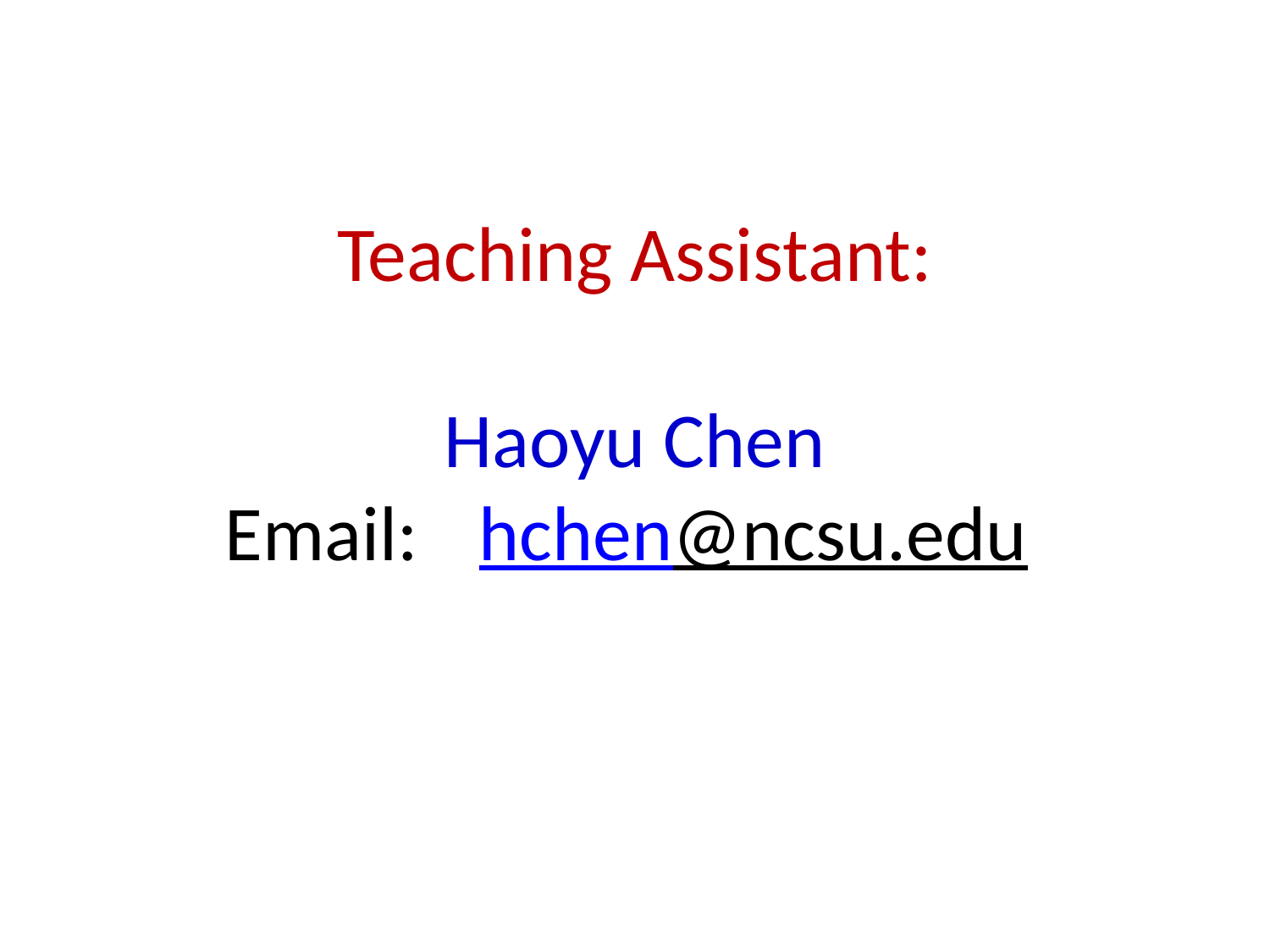

# Teaching Assistant: Haoyu Chen Email:	hchen@ncsu.edu